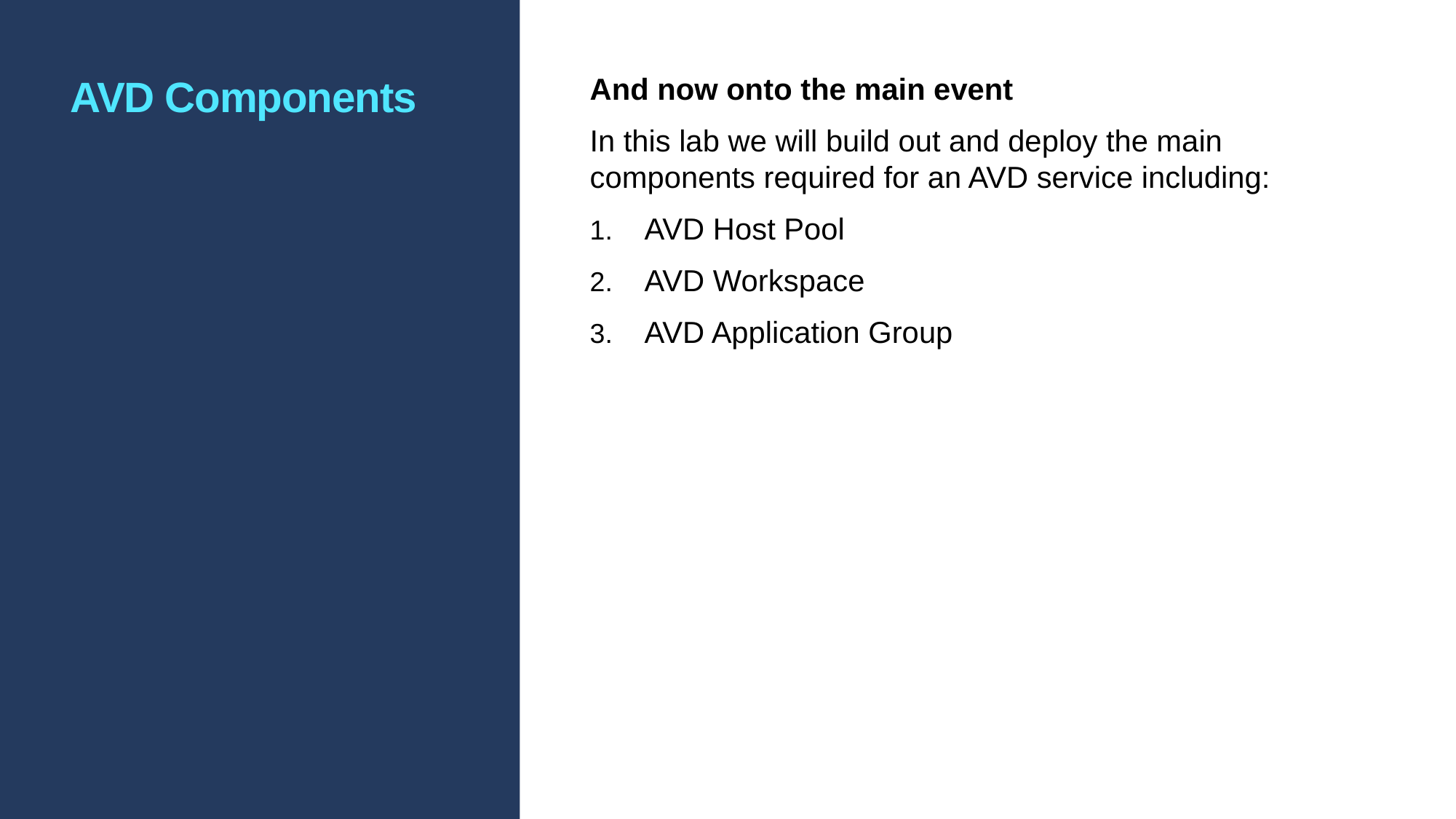

# AVD Components
And now onto the main event
In this lab we will build out and deploy the main components required for an AVD service including:
AVD Host Pool
AVD Workspace
AVD Application Group